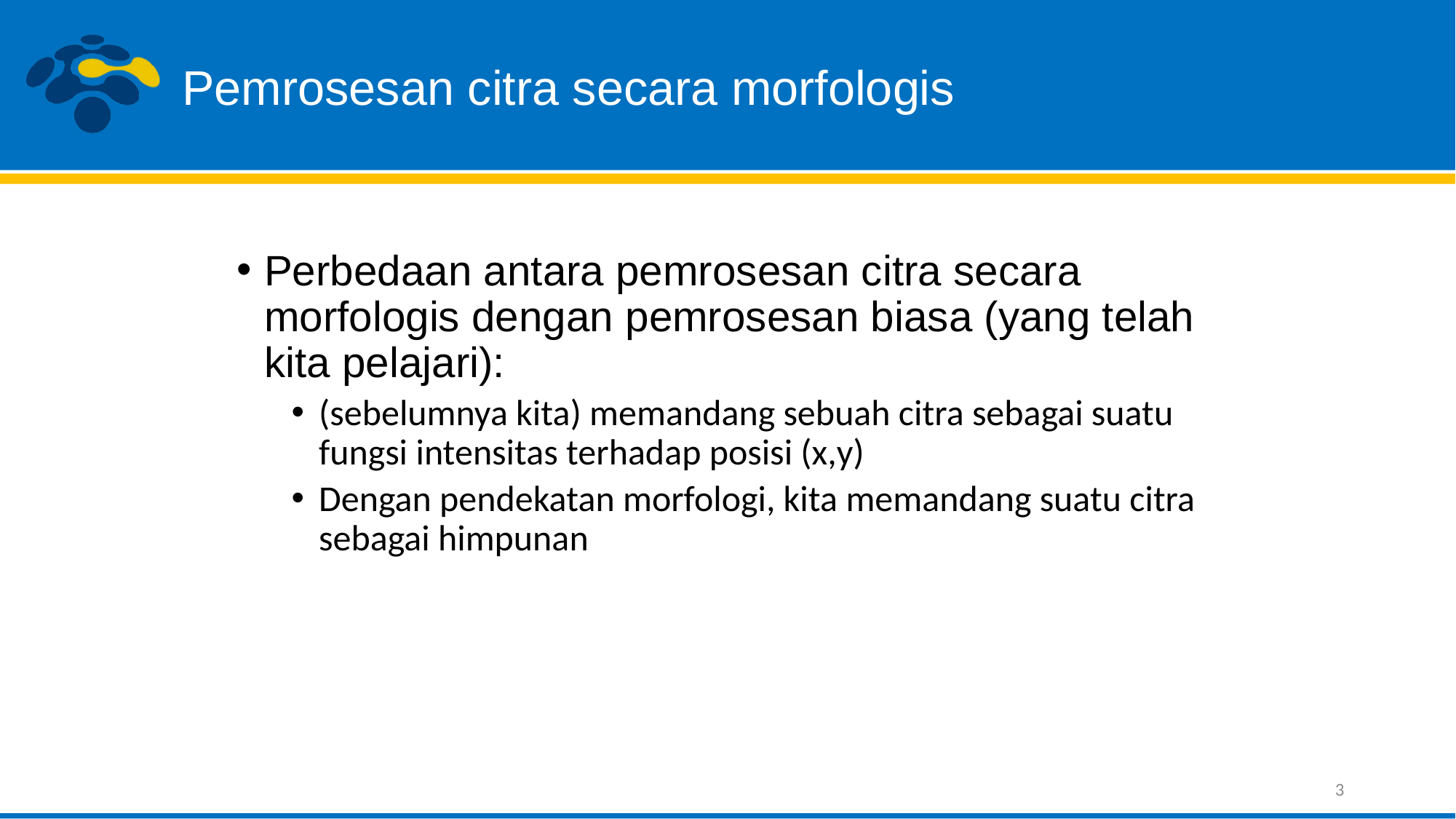

# Pemrosesan citra secara morfologis
Perbedaan antara pemrosesan citra secara morfologis dengan pemrosesan biasa (yang telah kita pelajari):
(sebelumnya kita) memandang sebuah citra sebagai suatu fungsi intensitas terhadap posisi (x,y)
Dengan pendekatan morfologi, kita memandang suatu citra sebagai himpunan
3